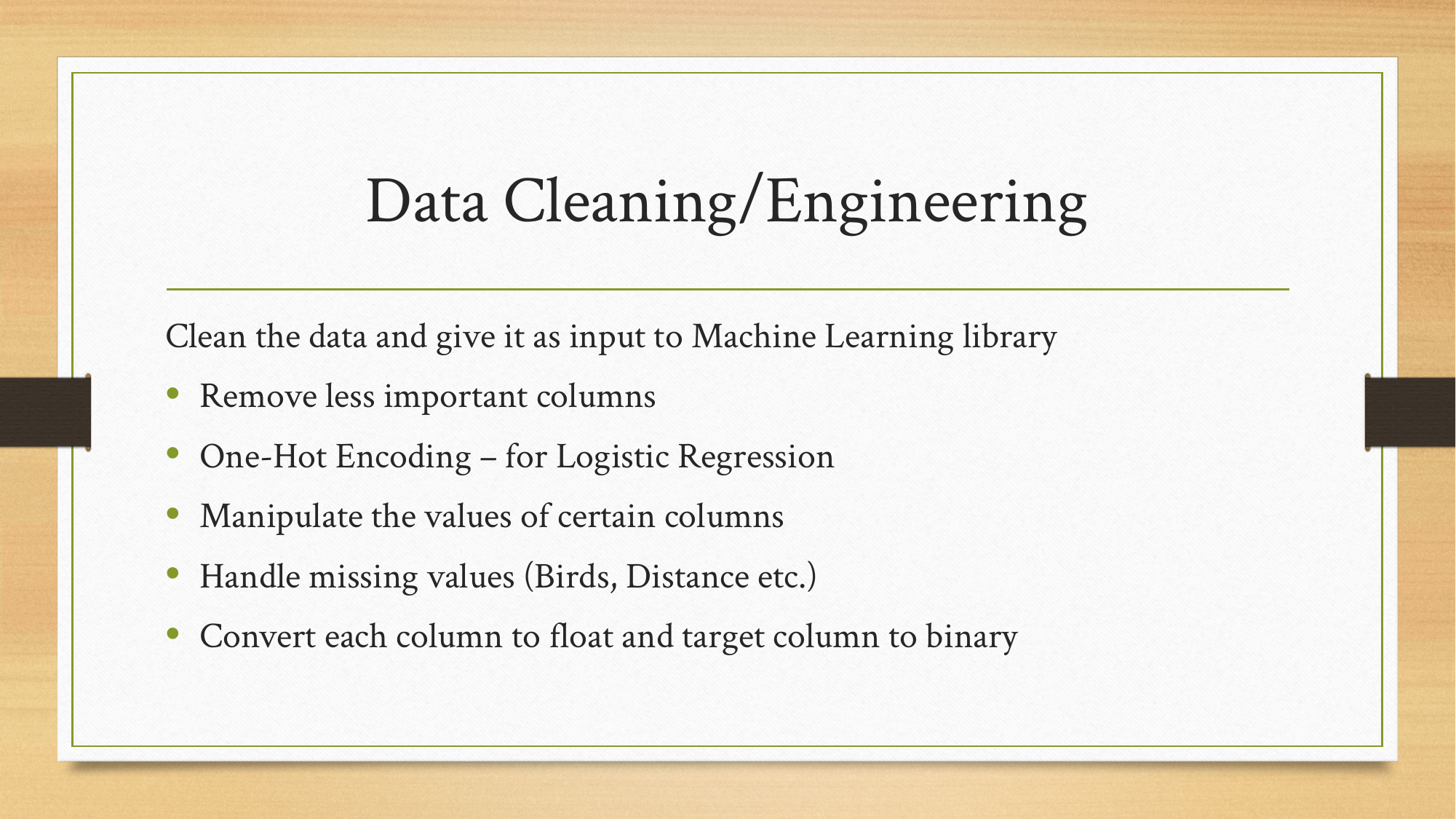

# Data Cleaning/Engineering
Clean the data and give it as input to Machine Learning library
Remove less important columns
One-Hot Encoding – for Logistic Regression
Manipulate the values of certain columns
Handle missing values (Birds, Distance etc.)
Convert each column to float and target column to binary